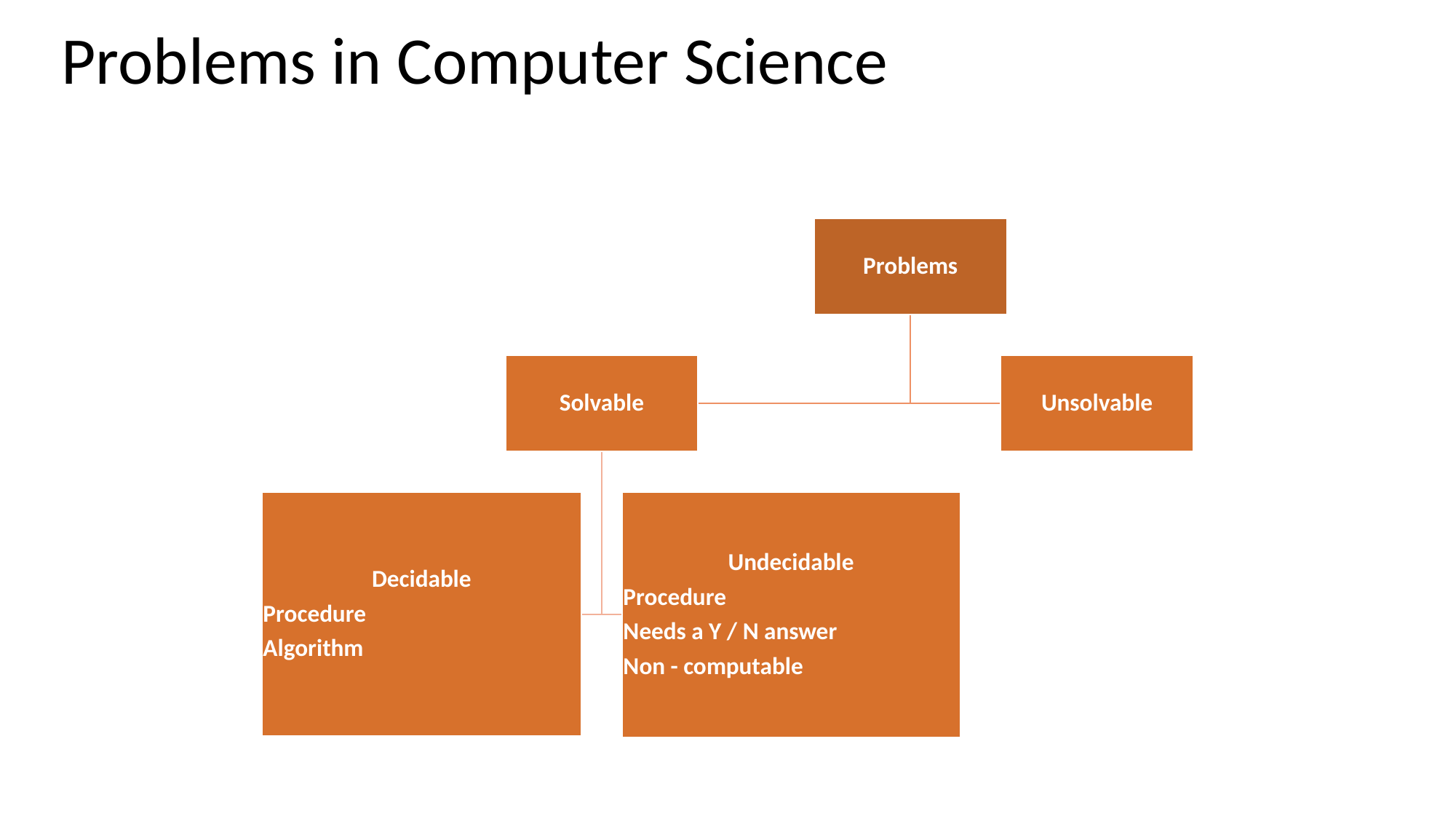

# Problems in Computer Science
Problems
Solvable
Decidable
Procedure
Algorithm
Undecidable
Procedure
Needs a Y / N answer
Non - computable
Unsolvable